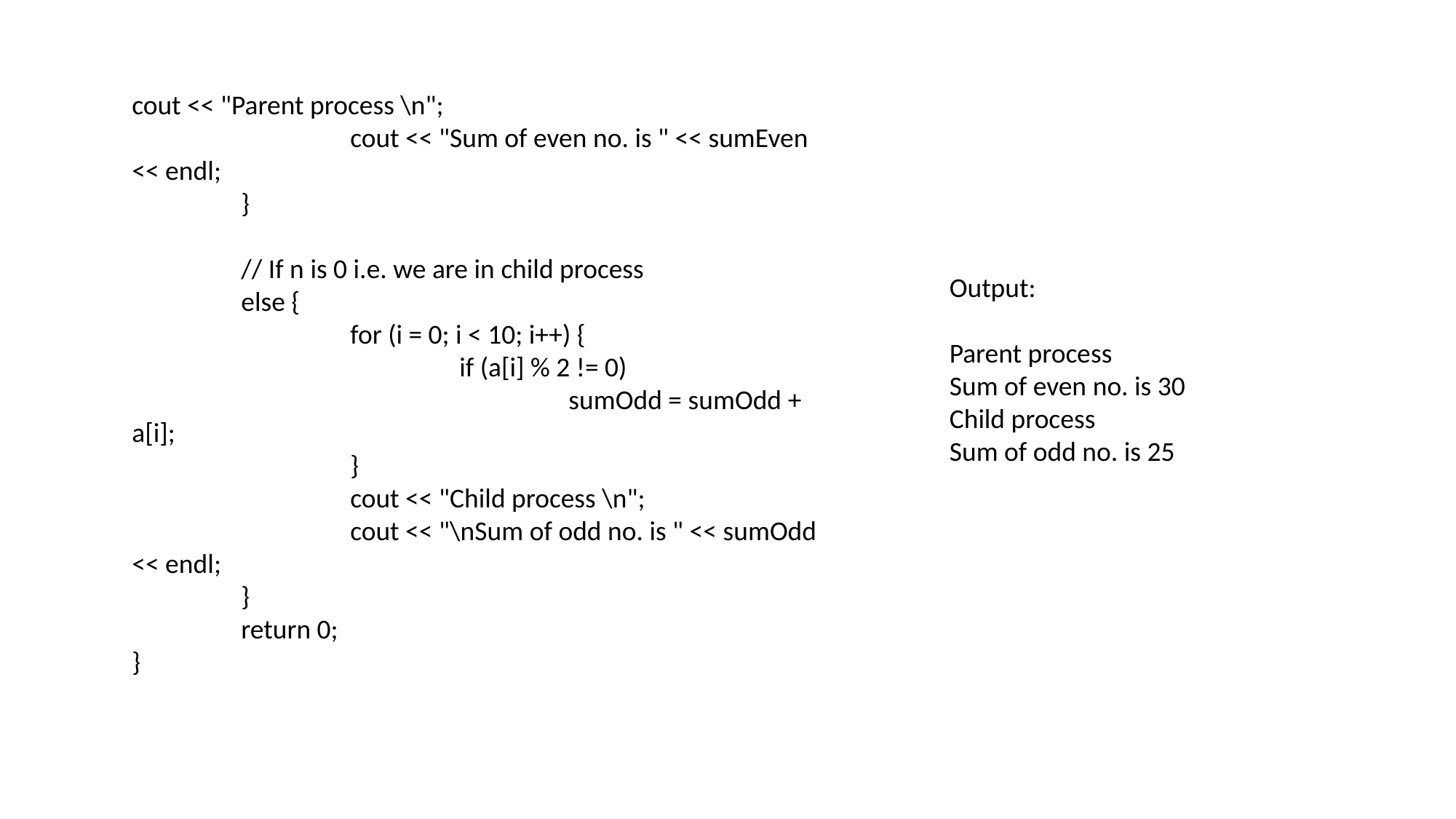

cout << "Parent process \n";
		cout << "Sum of even no. is " << sumEven << endl;
	}

	// If n is 0 i.e. we are in child process
	else {
		for (i = 0; i < 10; i++) {
			if (a[i] % 2 != 0)
				sumOdd = sumOdd + a[i];
		}
		cout << "Child process \n";
		cout << "\nSum of odd no. is " << sumOdd << endl;
	}
	return 0;
}
Output:

Parent process
Sum of even no. is 30
Child process
Sum of odd no. is 25